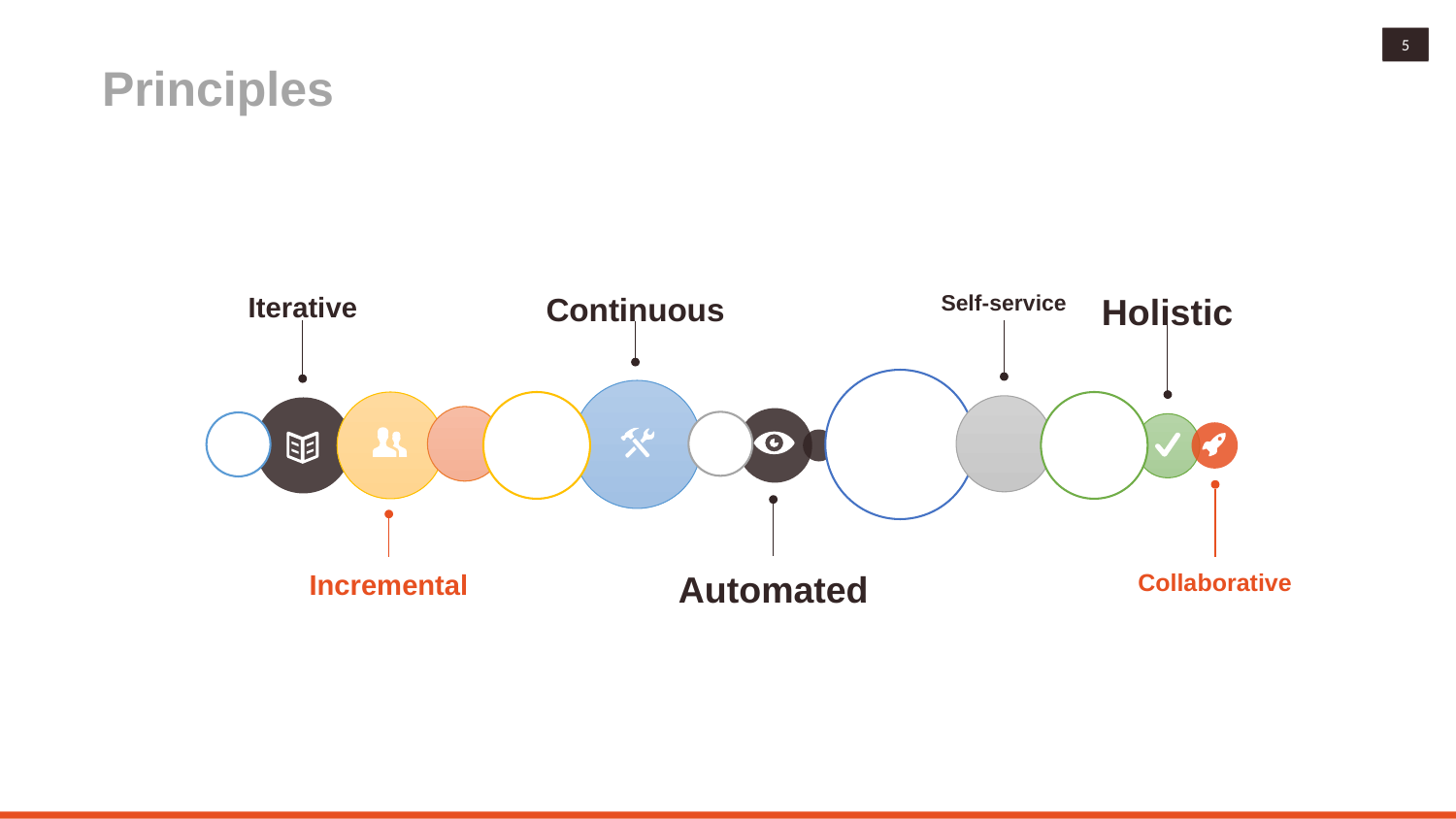

5

Principles
Iterative
Continuous
Self-service
Holistic

Incremental
Automated
Collaborative